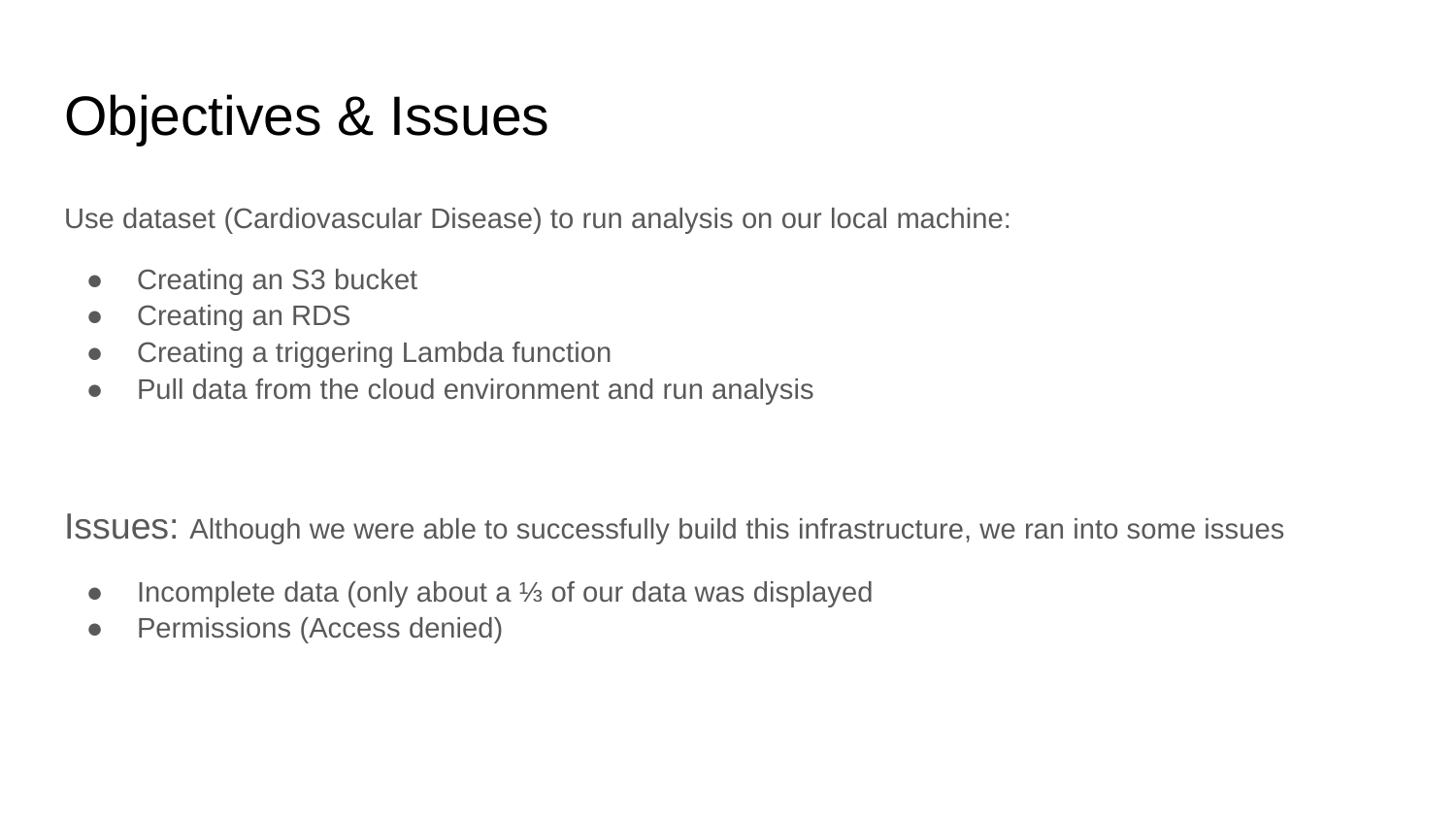

# Objectives & Issues
Use dataset (Cardiovascular Disease) to run analysis on our local machine:
Creating an S3 bucket
Creating an RDS
Creating a triggering Lambda function
Pull data from the cloud environment and run analysis

Issues: Although we were able to successfully build this infrastructure, we ran into some issues
Incomplete data (only about a ⅓ of our data was displayed
Permissions (Access denied)